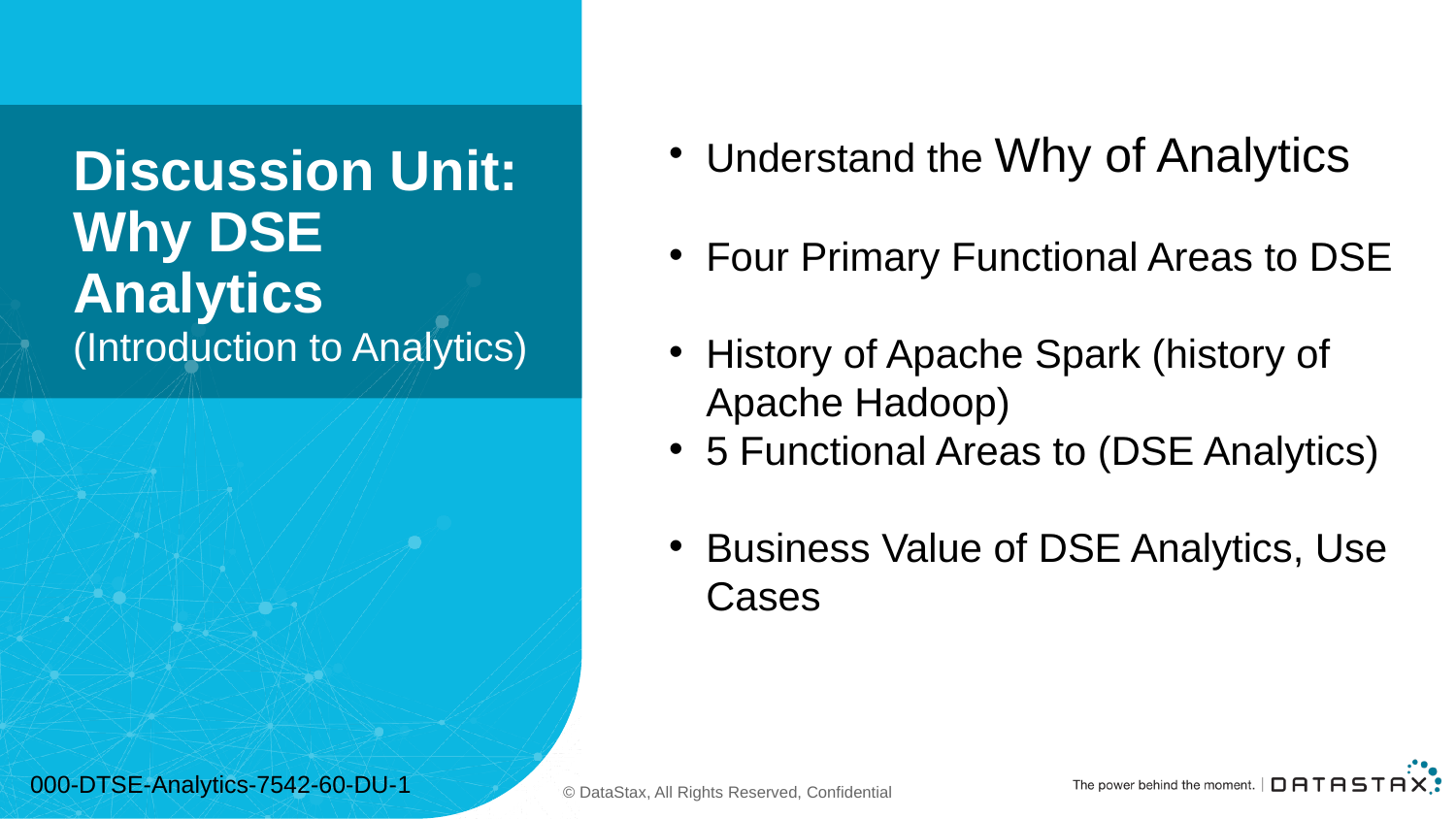

Understand the Why of Analytics

Four Primary Functional Areas to DSE

History of Apache Spark (history of Apache Hadoop)
5 Functional Areas to (DSE Analytics)

Business Value of DSE Analytics, Use Cases
# Discussion Unit: Why DSE Analytics
(Introduction to Analytics)
000-DTSE-Analytics-7542-60-DU-1